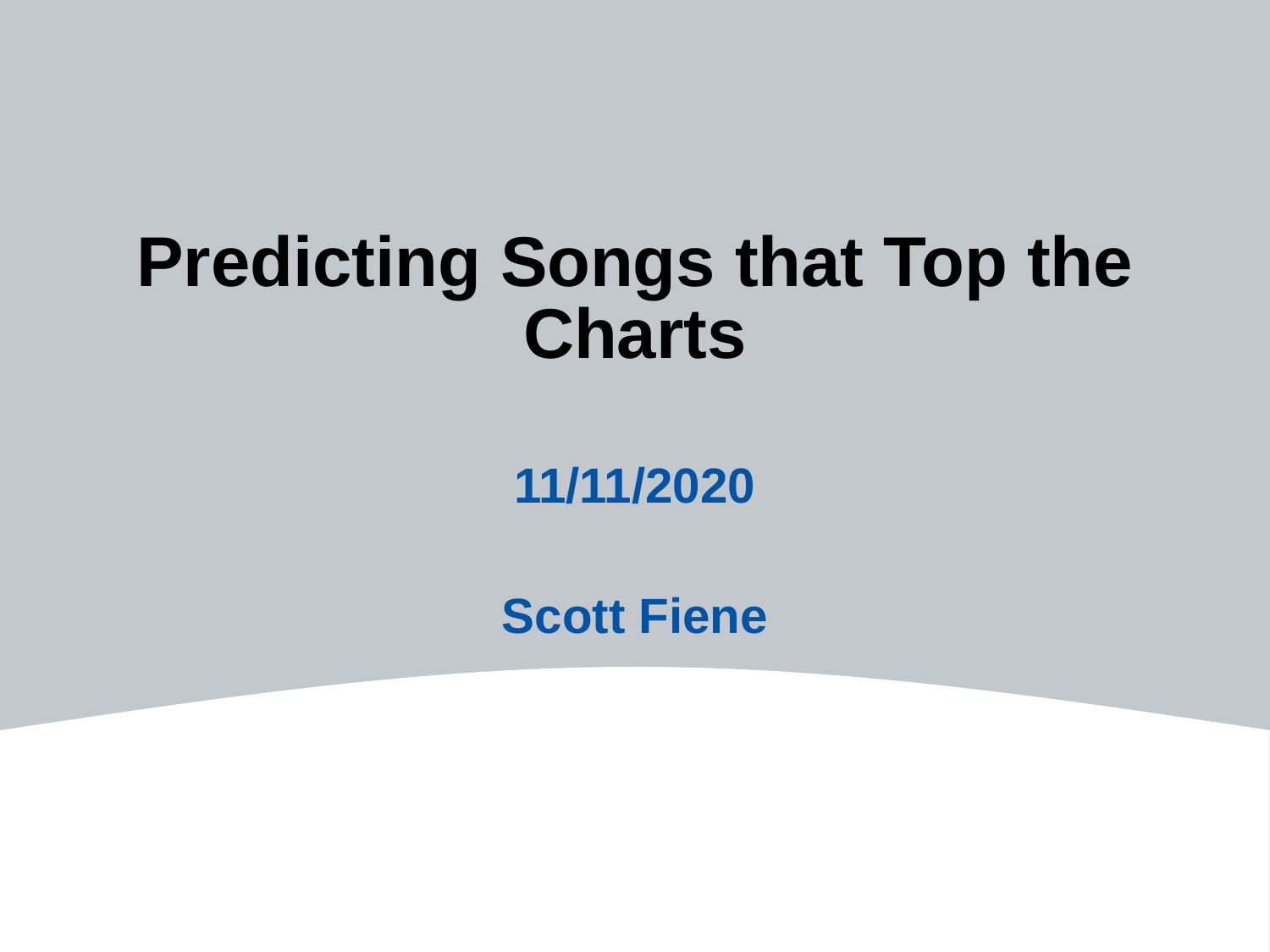

# Predicting Songs that Top the Charts
11/11/2020

Scott Fiene